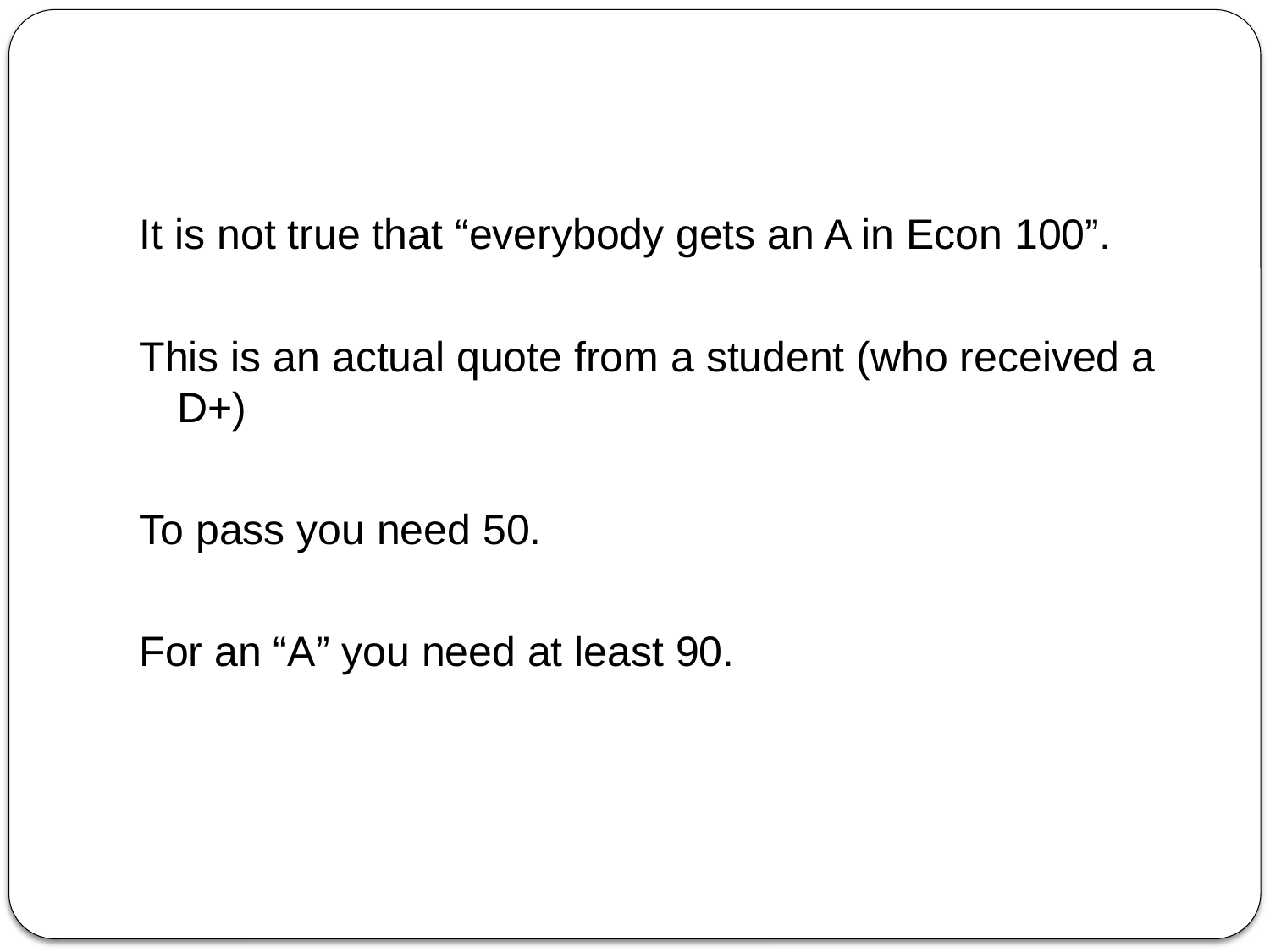

#
It is not true that “everybody gets an A in Econ 100”.

This is an actual quote from a student (who received a D+)

To pass you need 50.

For an “A” you need at least 90.